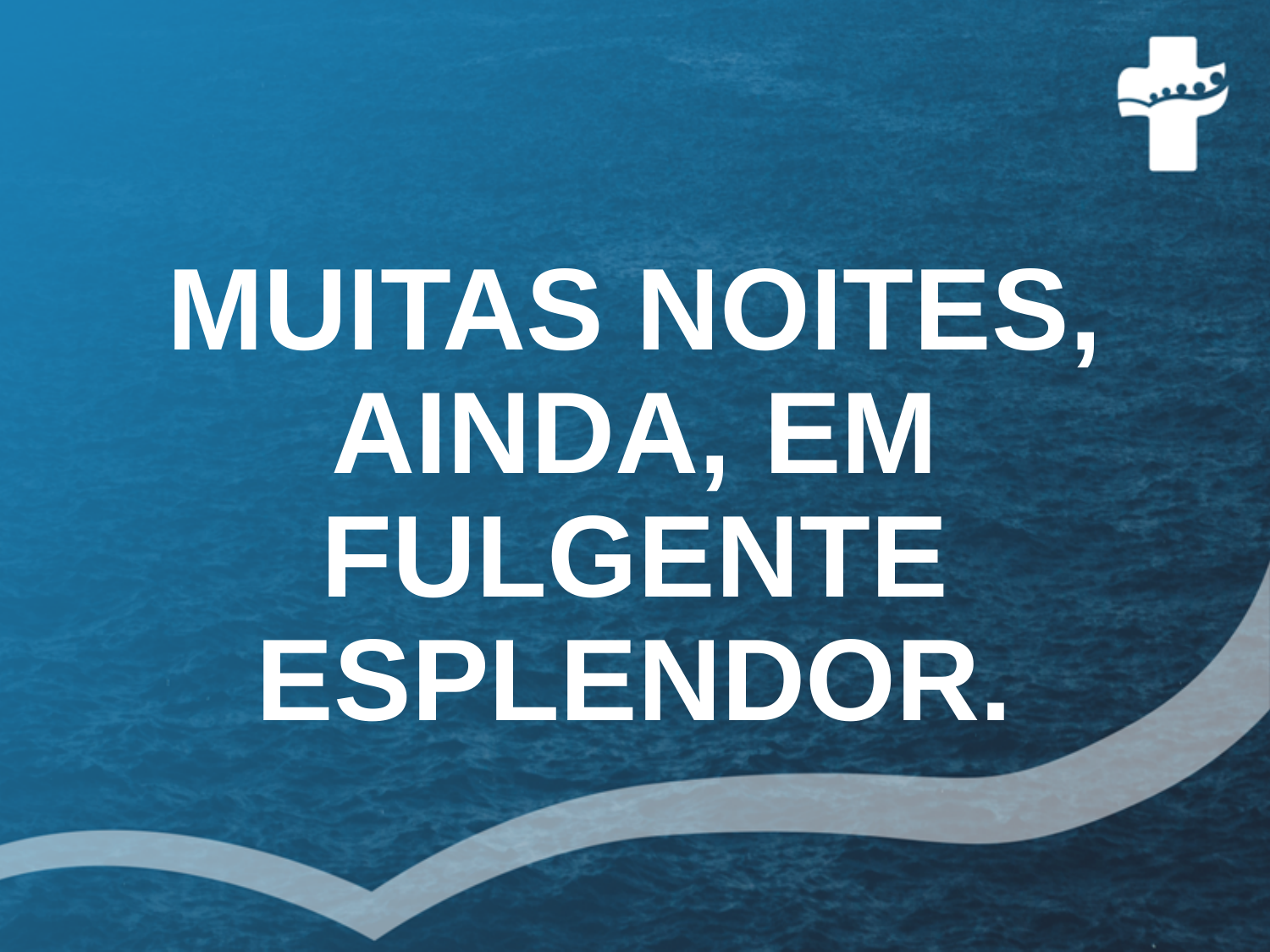

# MUITAS NOITES, AINDA, EM FULGENTE ESPLENDOR.